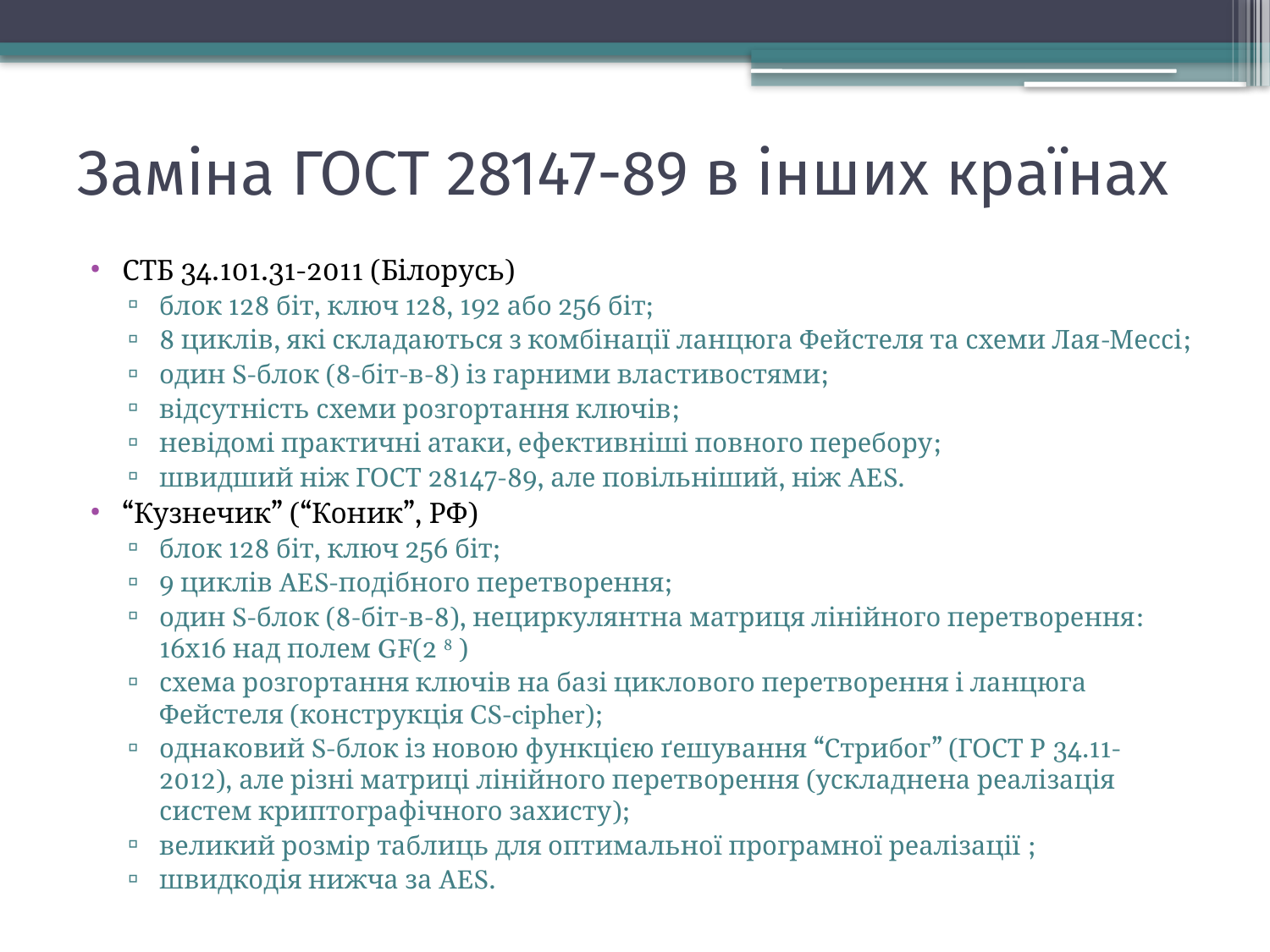

# Заміна ГОСТ 28147-89 в інших країнах
СТБ 34.101.31-2011 (Білорусь)
блок 128 біт, ключ 128, 192 або 256 біт;
8 циклів, які складаються з комбінації ланцюга Фейстеля та схеми Лая-Мессі;
один S-блок (8-біт-в-8) із гарними властивостями;
відсутність схеми розгортання ключів;
невідомі практичні атаки, ефективніші повного перебору;
швидший ніж ГОСТ 28147-89, але повільніший, ніж AES.
“Кузнечик” (“Коник”, РФ)
блок 128 біт, ключ 256 біт;
9 циклів AES-подібного перетворення;
один S-блок (8-біт-в-8), нециркулянтна матриця лінійного перетворення: 16х16 над полем GF(2 8 )
схема розгортання ключів на базі циклового перетворення і ланцюга Фейстеля (конструкція CS-cipher);
однаковий S-блок із новою функцією ґешування “Стрибог” (ГОСТ Р 34.11-2012), але різні матриці лінійного перетворення (ускладнена реалізація систем криптографічного захисту);
великий розмір таблиць для оптимальної програмної реалізації ;
швидкодія нижча за AES.